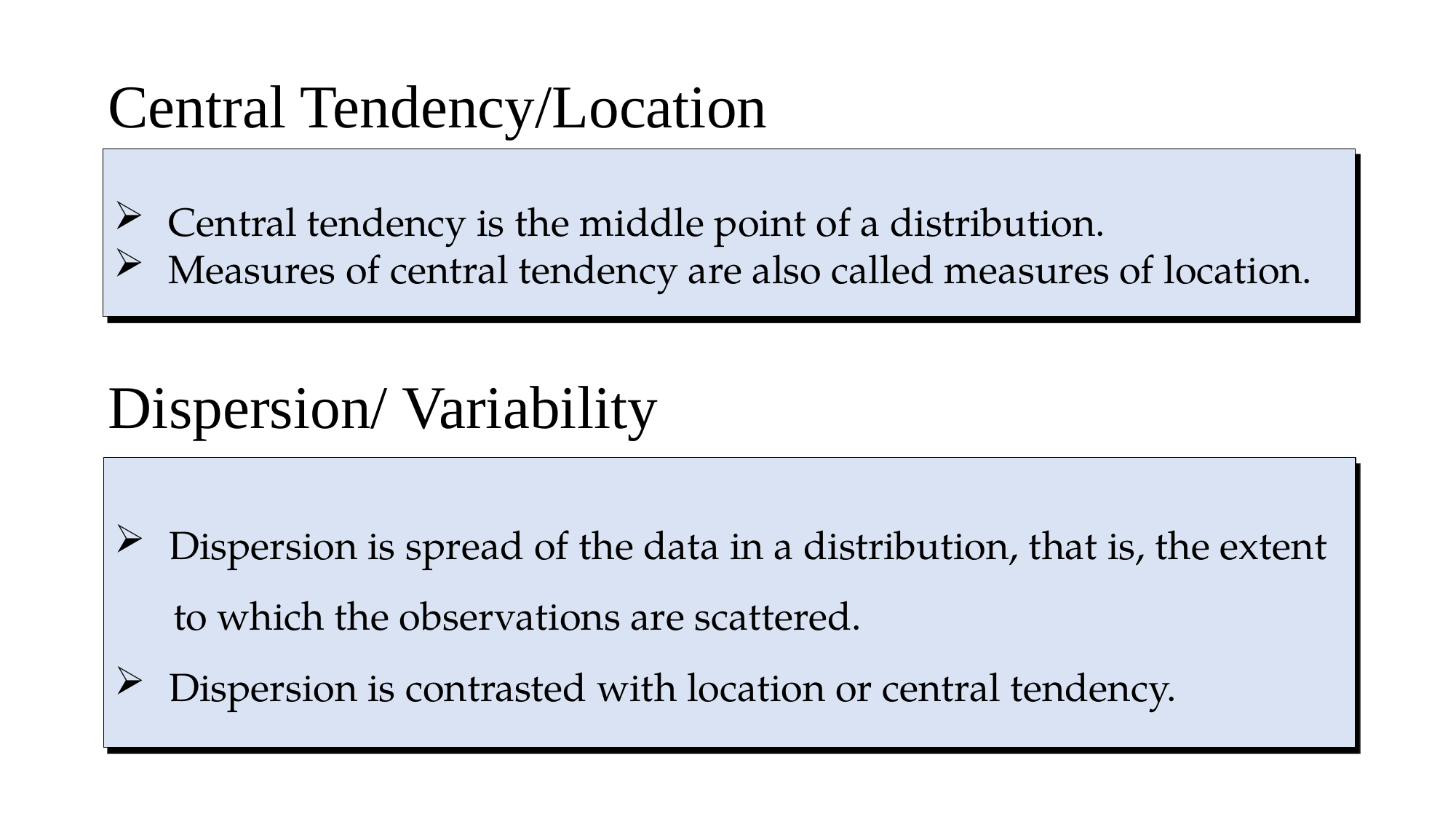

# Central Tendency/Location
Central tendency is the middle point of a distribution.
Measures of central tendency are also called measures of location.
Dispersion/ Variability
Dispersion is spread of the data in a distribution, that is, the extent
      to which the observations are scattered.
Dispersion is contrasted with location or central tendency.